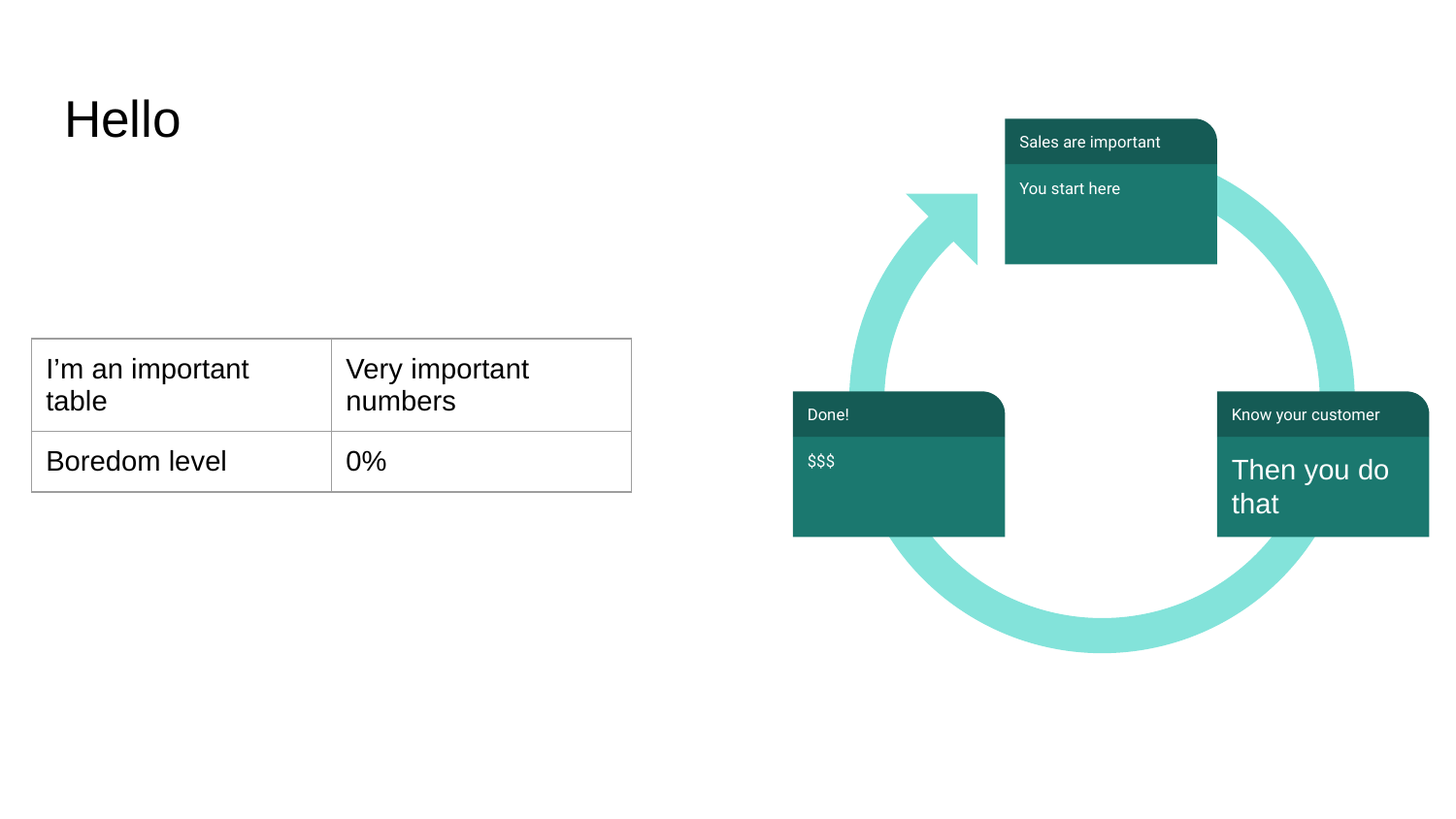

# Hello
Sales are important
You start here

| I’m an important table | Very important numbers |
| --- | --- |
| Boredom level | 0% |
Done!
$$$
Know your customer
Then you do that